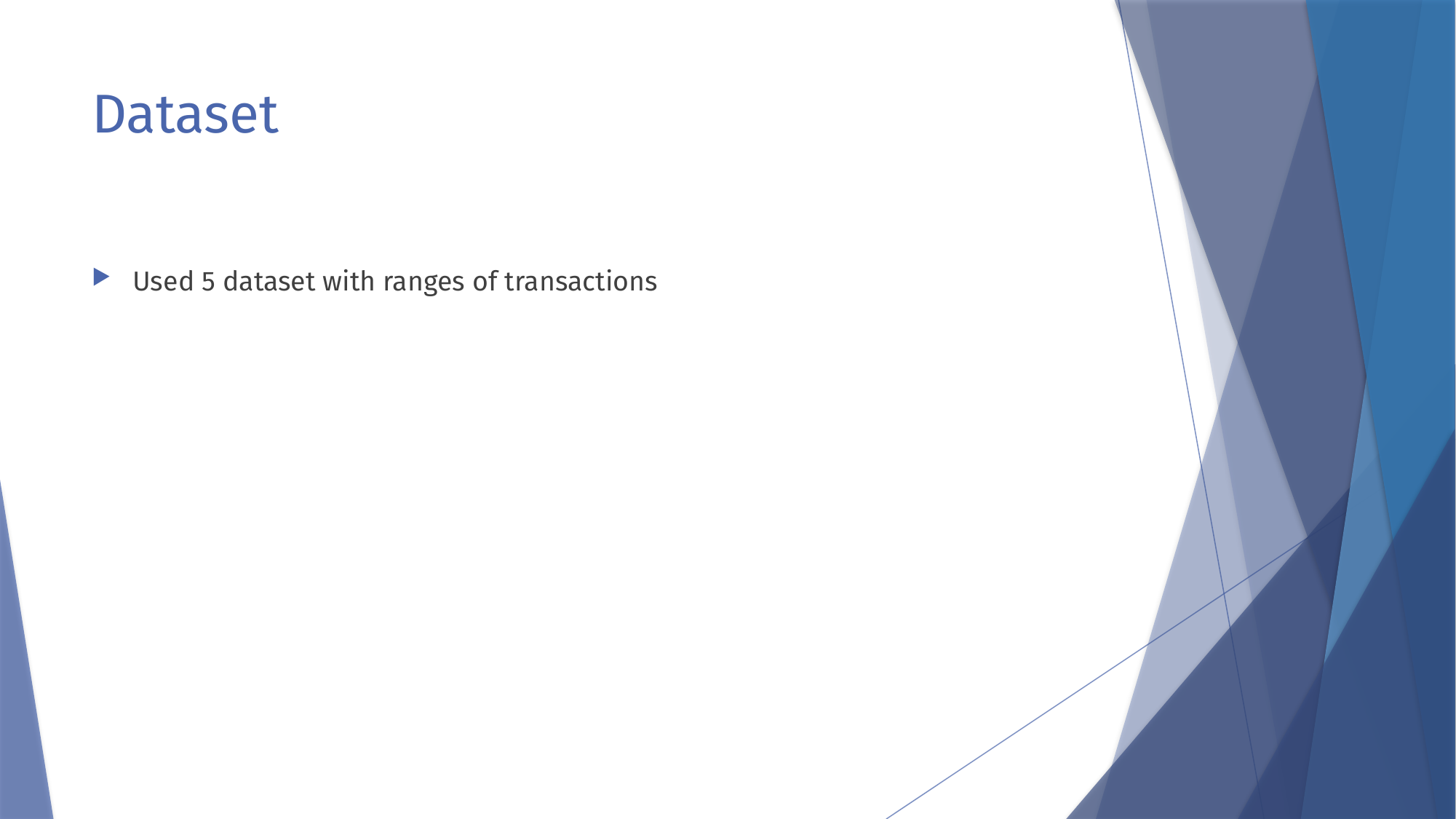

# Dataset
Used 5 dataset with ranges of transactions